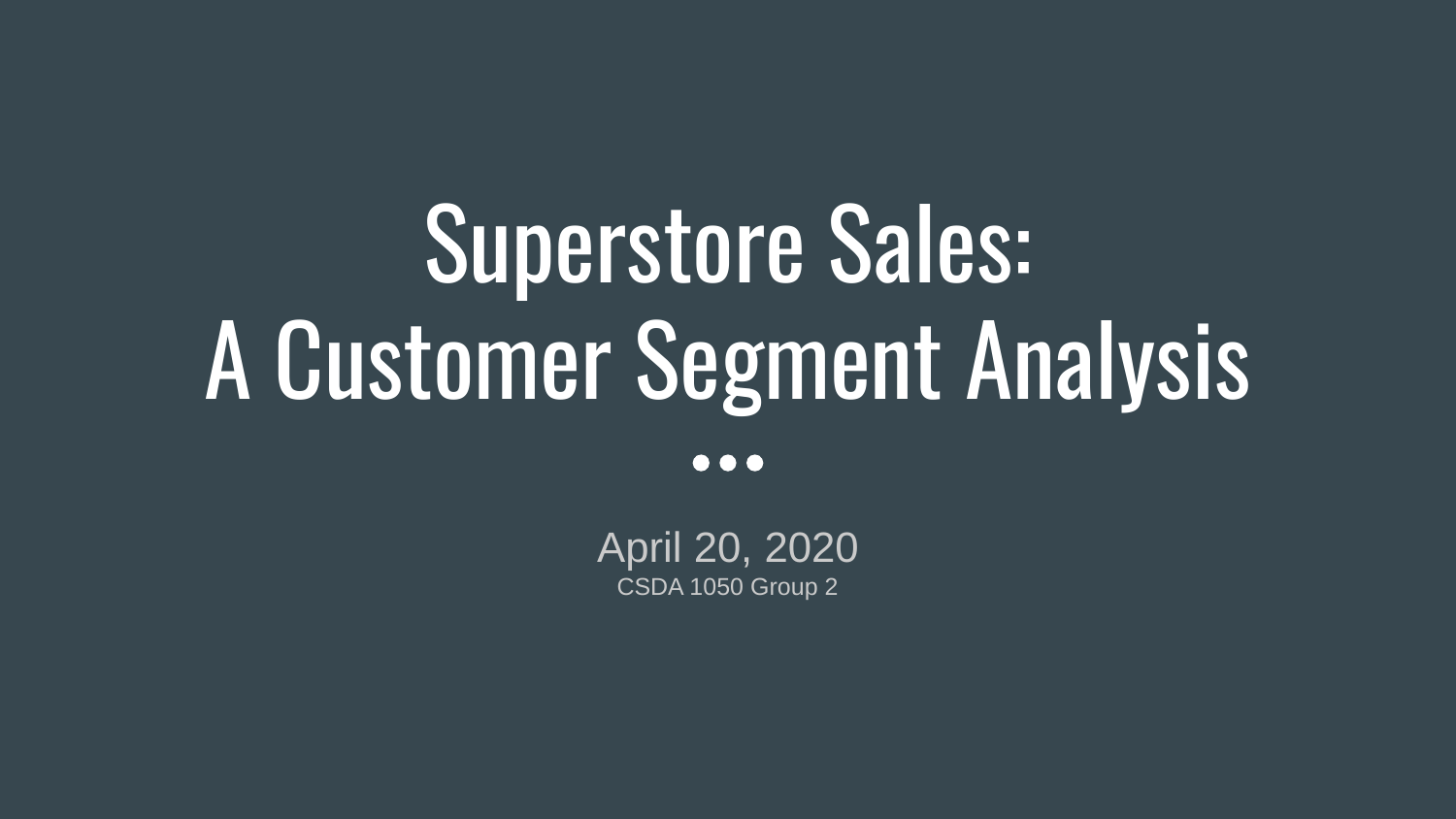

# Superstore Sales:
A Customer Segment Analysis
April 20, 2020
CSDA 1050 Group 2